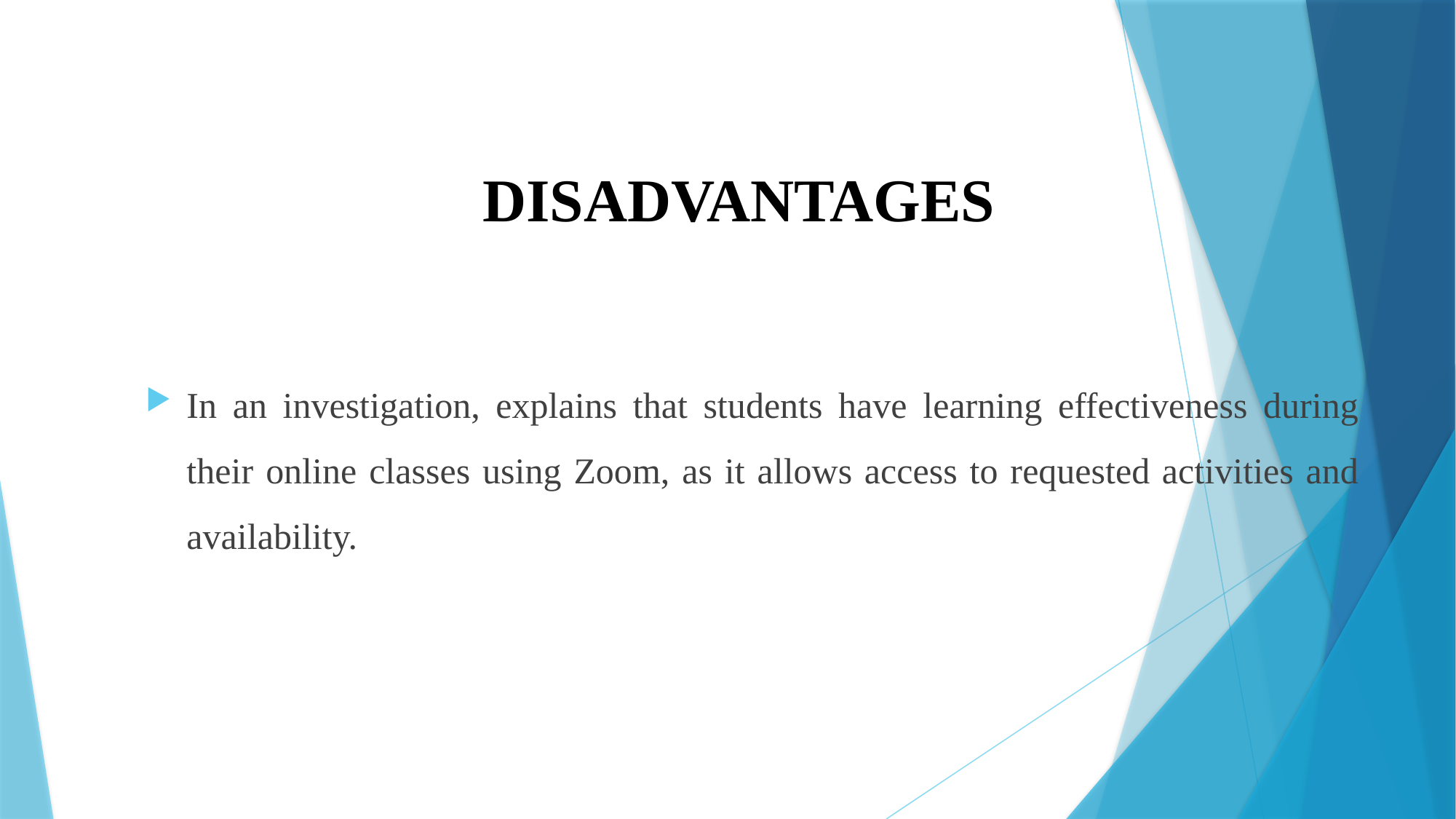

# DISADVANTAGES
In an investigation, explains that students have learning effectiveness during their online classes using Zoom, as it allows access to requested activities and availability.